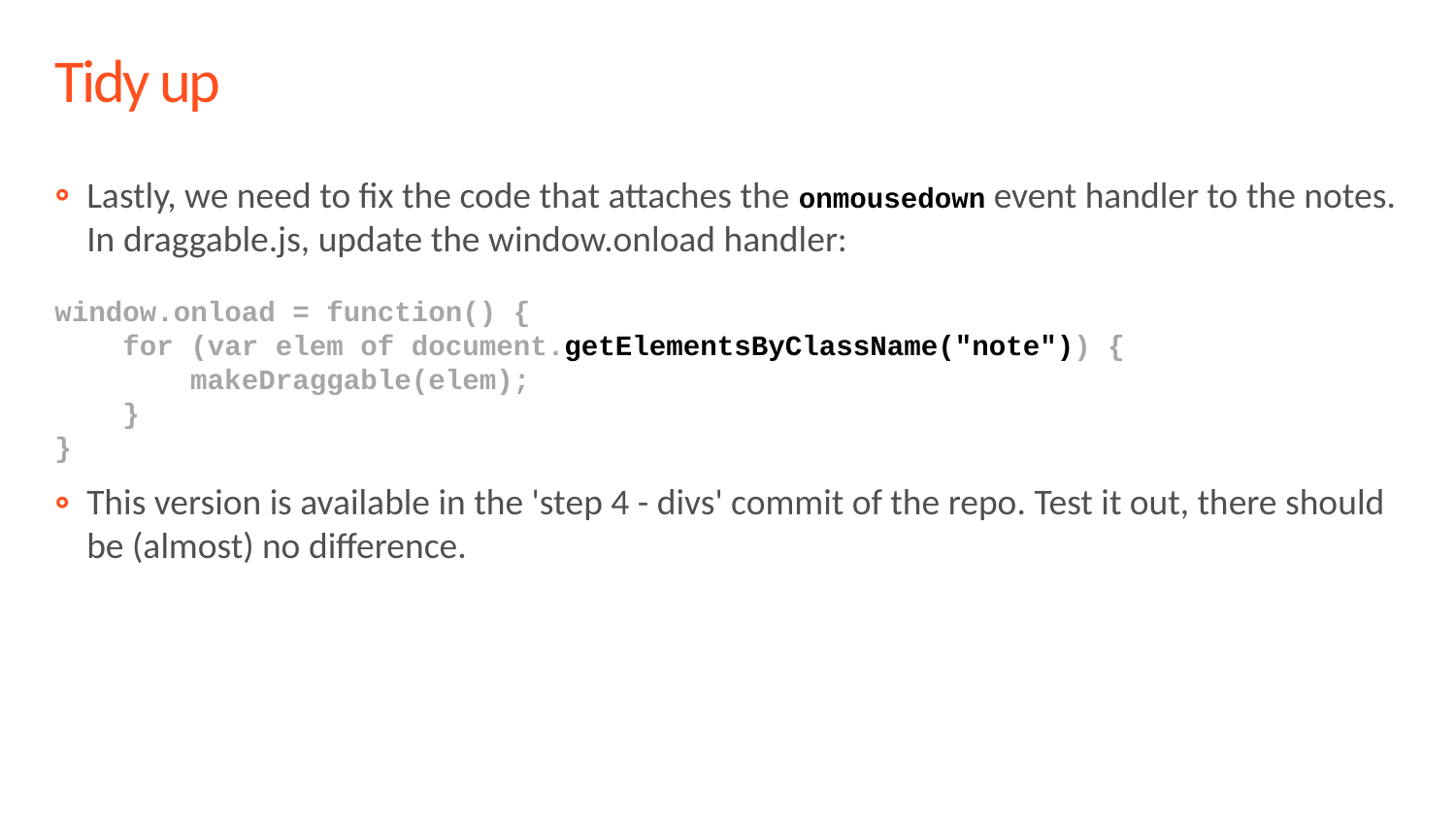

# Tidy up
Lastly, we need to fix the code that attaches the onmousedown event handler to the notes. In draggable.js, update the window.onload handler:

window.onload = function() {
    for (var elem of document.getElementsByClassName("note")) {
        makeDraggable(elem);
    }
}
This version is available in the 'step 4 - divs' commit of the repo. Test it out, there should be (almost) no difference.